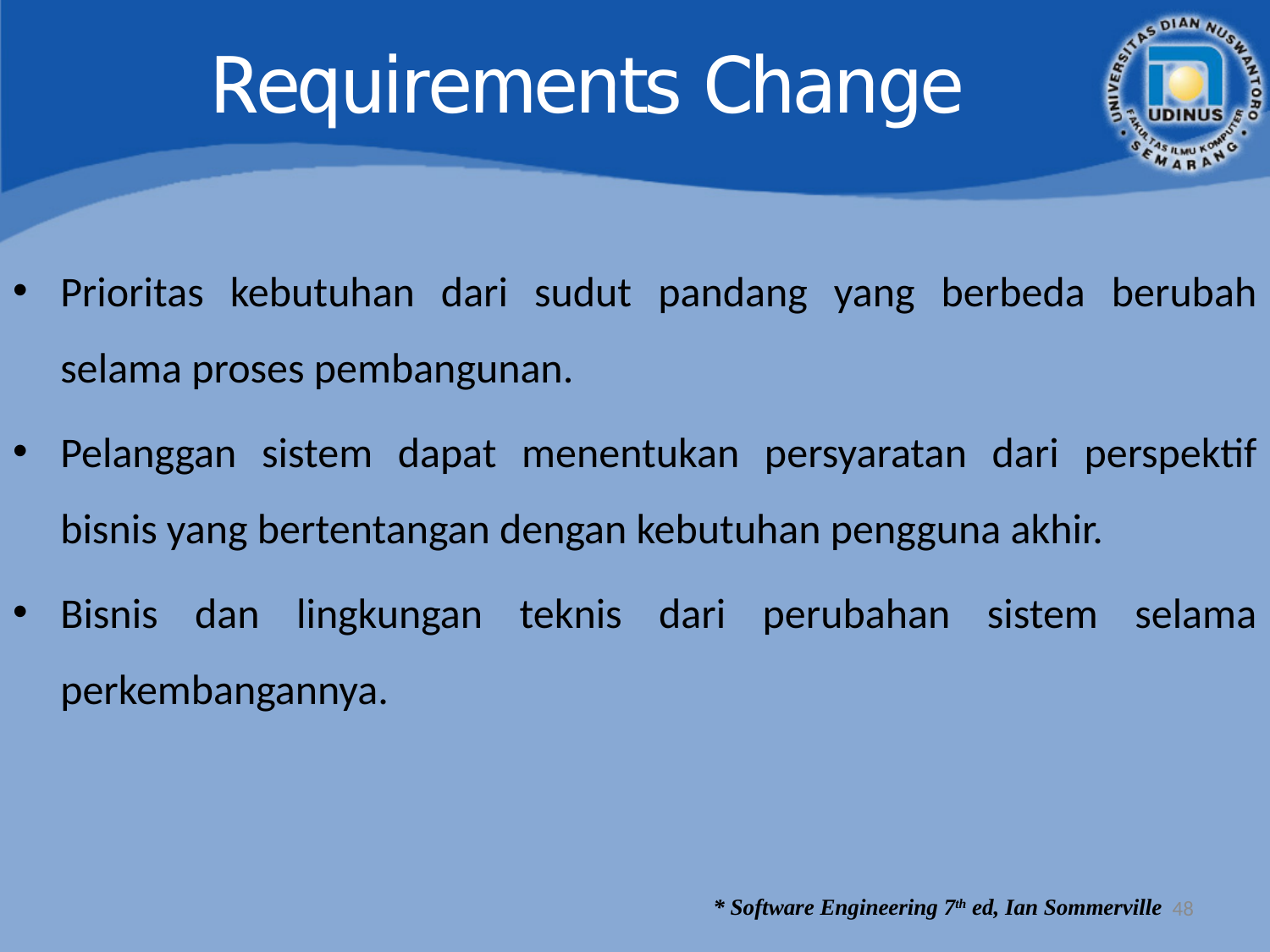

# Requirements Change
Prioritas kebutuhan dari sudut pandang yang berbeda berubah selama proses pembangunan.
Pelanggan sistem dapat menentukan persyaratan dari perspektif bisnis yang bertentangan dengan kebutuhan pengguna akhir.
Bisnis dan lingkungan teknis dari perubahan sistem selama perkembangannya.
48
* Software Engineering 7th ed, Ian Sommerville